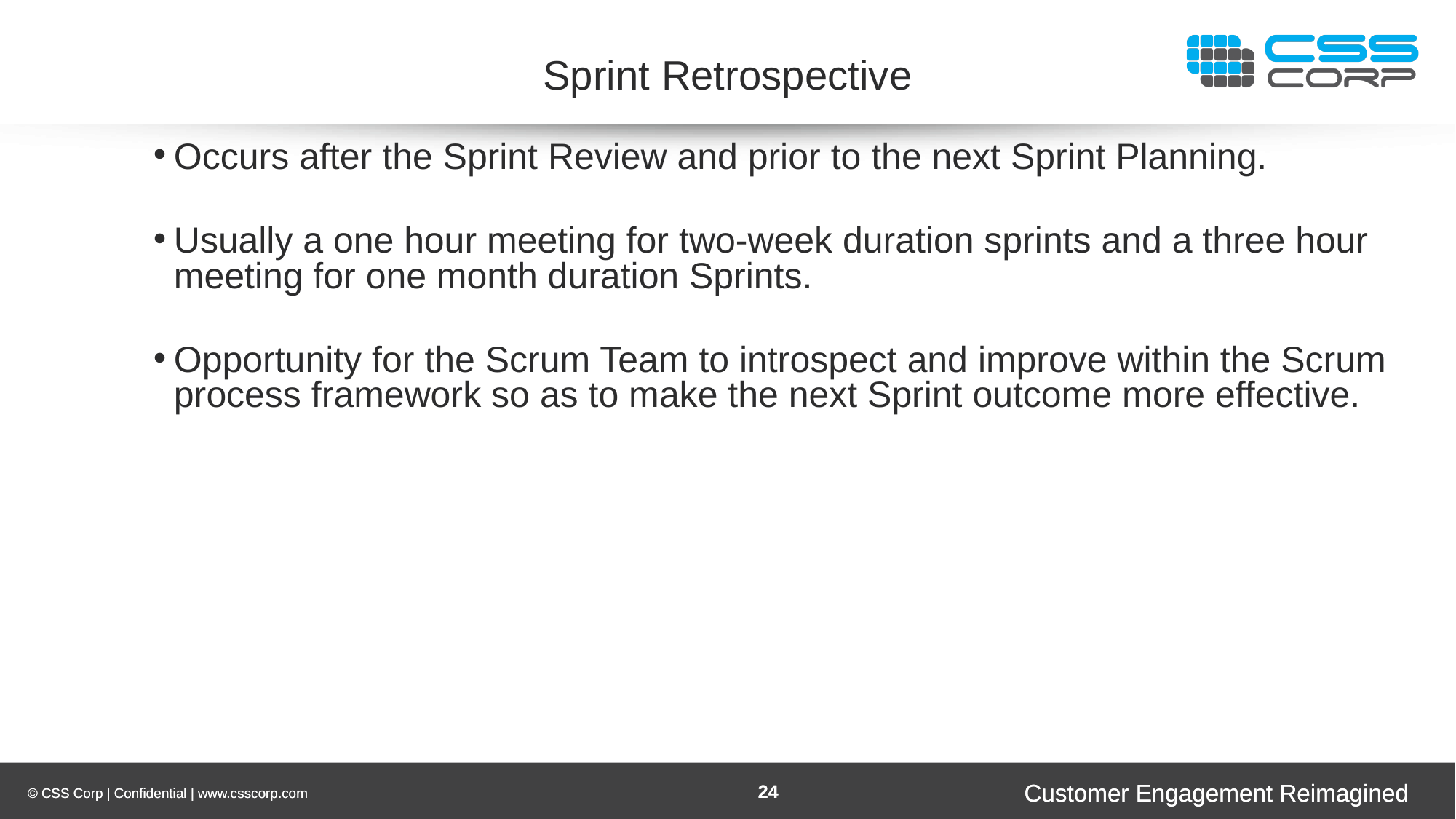

# Sprint Retrospective
Occurs after the Sprint Review and prior to the next Sprint Planning.

Usually a one hour meeting for two-week duration sprints and a three hour meeting for one month duration Sprints.

Opportunity for the Scrum Team to introspect and improve within the Scrum process framework so as to make the next Sprint outcome more effective.